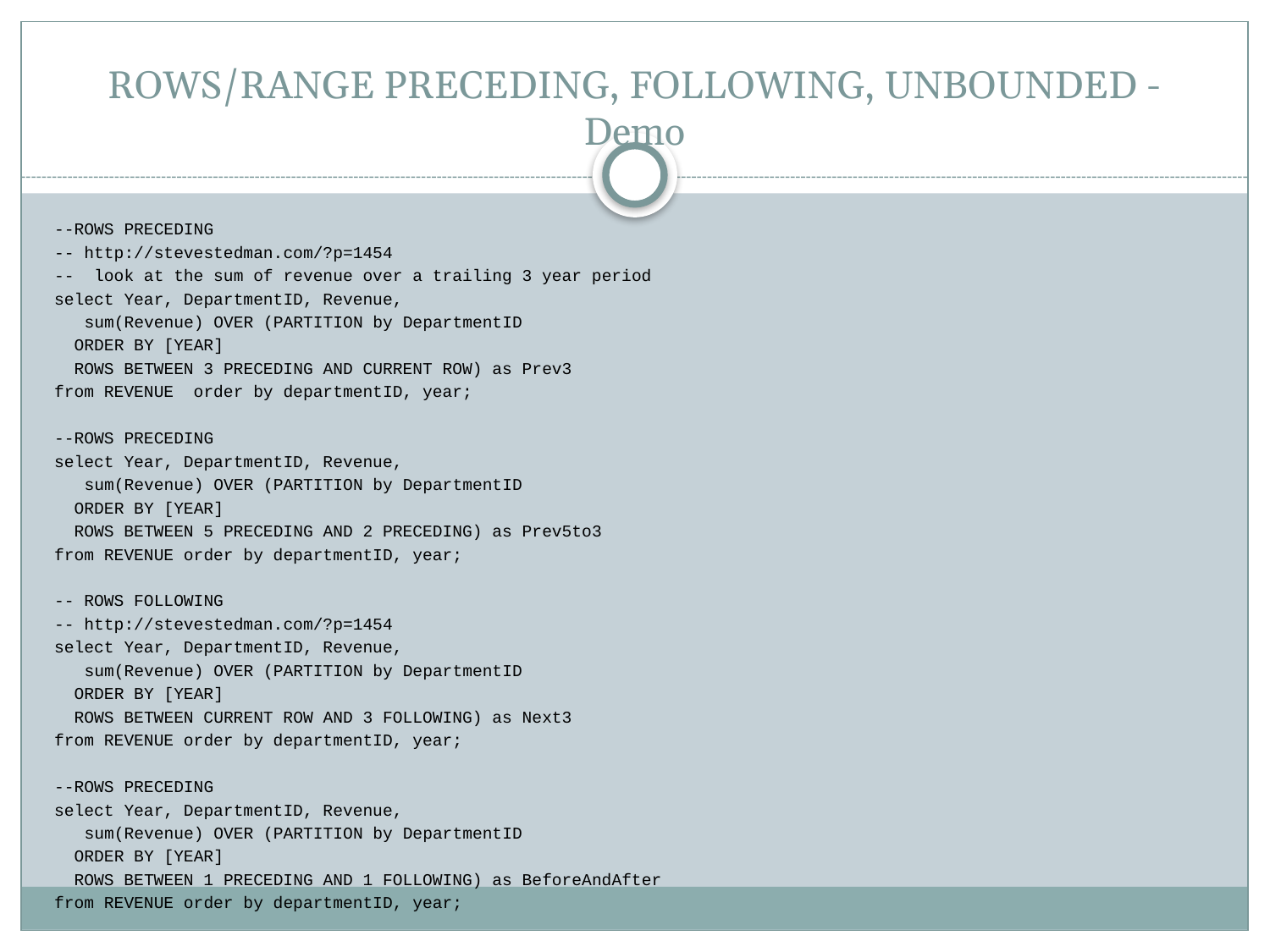

# ROWS/RANGE PRECEDING, FOLLOWING, UNBOUNDED - Demo
--ROWS PRECEDING
-- http://stevestedman.com/?p=1454
--  look at the sum of revenue over a trailing 3 year period
select Year, DepartmentID, Revenue,
   sum(Revenue) OVER (PARTITION by DepartmentID
  ORDER BY [YEAR]
  ROWS BETWEEN 3 PRECEDING AND CURRENT ROW) as Prev3
from REVENUE  order by departmentID, year;

--ROWS PRECEDING
select Year, DepartmentID, Revenue,
   sum(Revenue) OVER (PARTITION by DepartmentID
  ORDER BY [YEAR]
  ROWS BETWEEN 5 PRECEDING AND 2 PRECEDING) as Prev5to3
from REVENUE order by departmentID, year;

-- ROWS FOLLOWING
-- http://stevestedman.com/?p=1454
select Year, DepartmentID, Revenue,
   sum(Revenue) OVER (PARTITION by DepartmentID
  ORDER BY [YEAR]
  ROWS BETWEEN CURRENT ROW AND 3 FOLLOWING) as Next3
from REVENUE order by departmentID, year;

--ROWS PRECEDING
select Year, DepartmentID, Revenue,
   sum(Revenue) OVER (PARTITION by DepartmentID
  ORDER BY [YEAR]
  ROWS BETWEEN 1 PRECEDING AND 1 FOLLOWING) as BeforeAndAfter
from REVENUE order by departmentID, year;